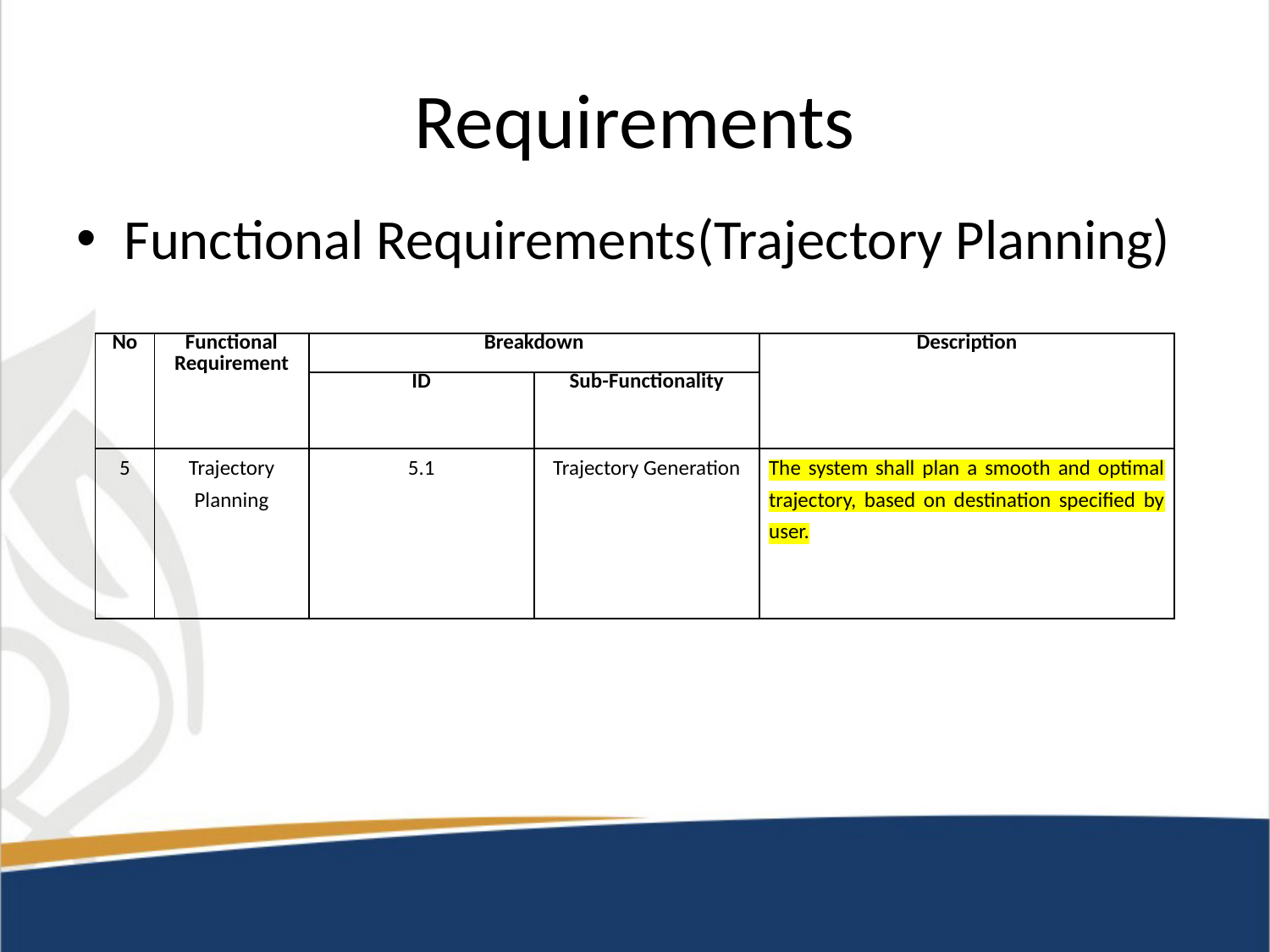

# Requirements
Functional Requirements(Trajectory Planning)

| No | Functional Requirement | Breakdown |  | Description |
| --- | --- | --- | --- | --- |
|  |  | ID | Sub-Functionality |  |
| 5 | Trajectory Planning | 5.1 | Trajectory Generation | The system shall plan a smooth and optimal trajectory, based on destination specified by user. |